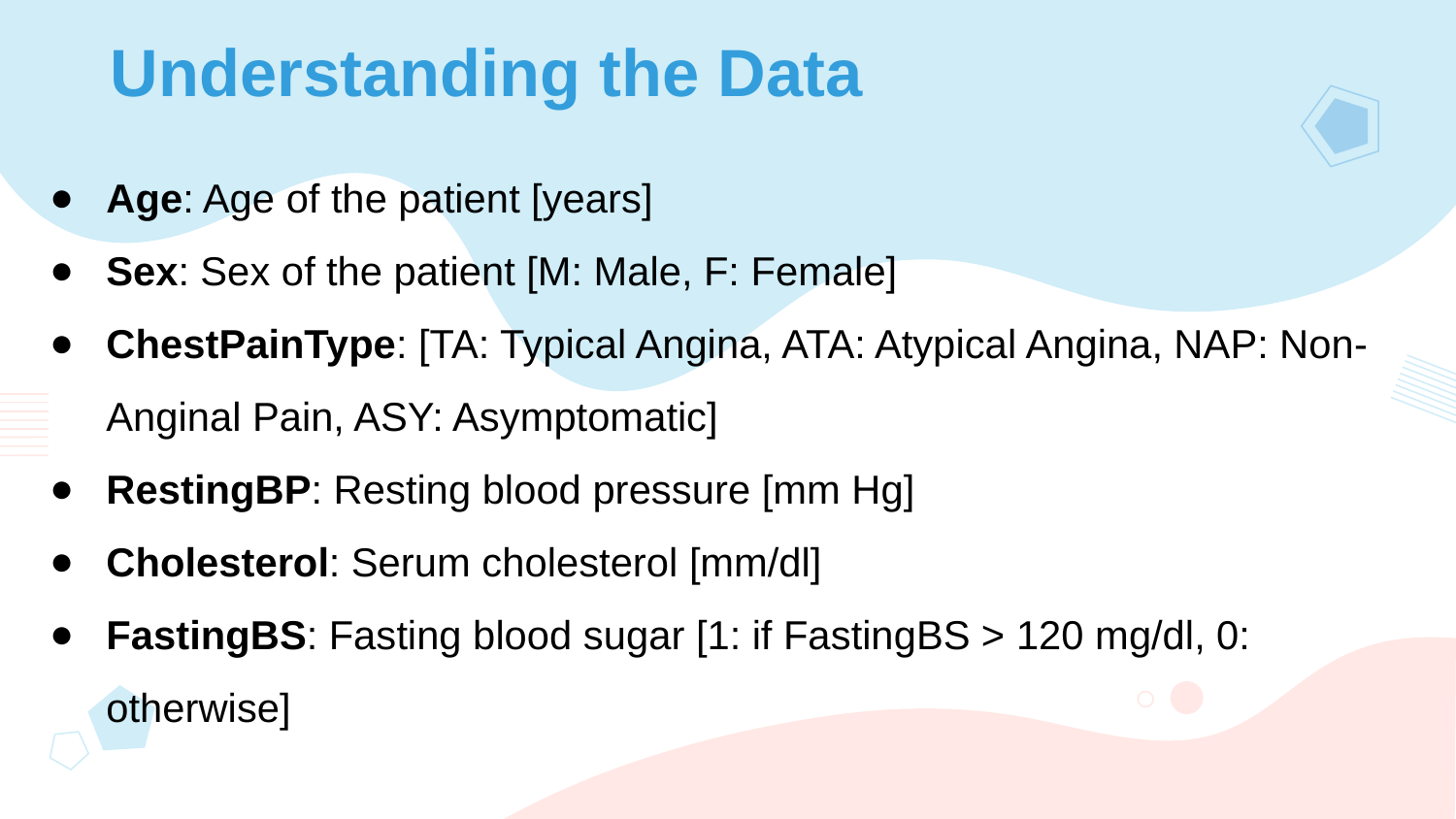

# Understanding the Data
Age: Age of the patient [years]
Sex: Sex of the patient [M: Male, F: Female]
ChestPainType: [TA: Typical Angina, ATA: Atypical Angina, NAP: Non-Anginal Pain, ASY: Asymptomatic]
RestingBP: Resting blood pressure [mm Hg]
Cholesterol: Serum cholesterol [mm/dl]
FastingBS: Fasting blood sugar [1: if FastingBS > 120 mg/dl, 0: otherwise]